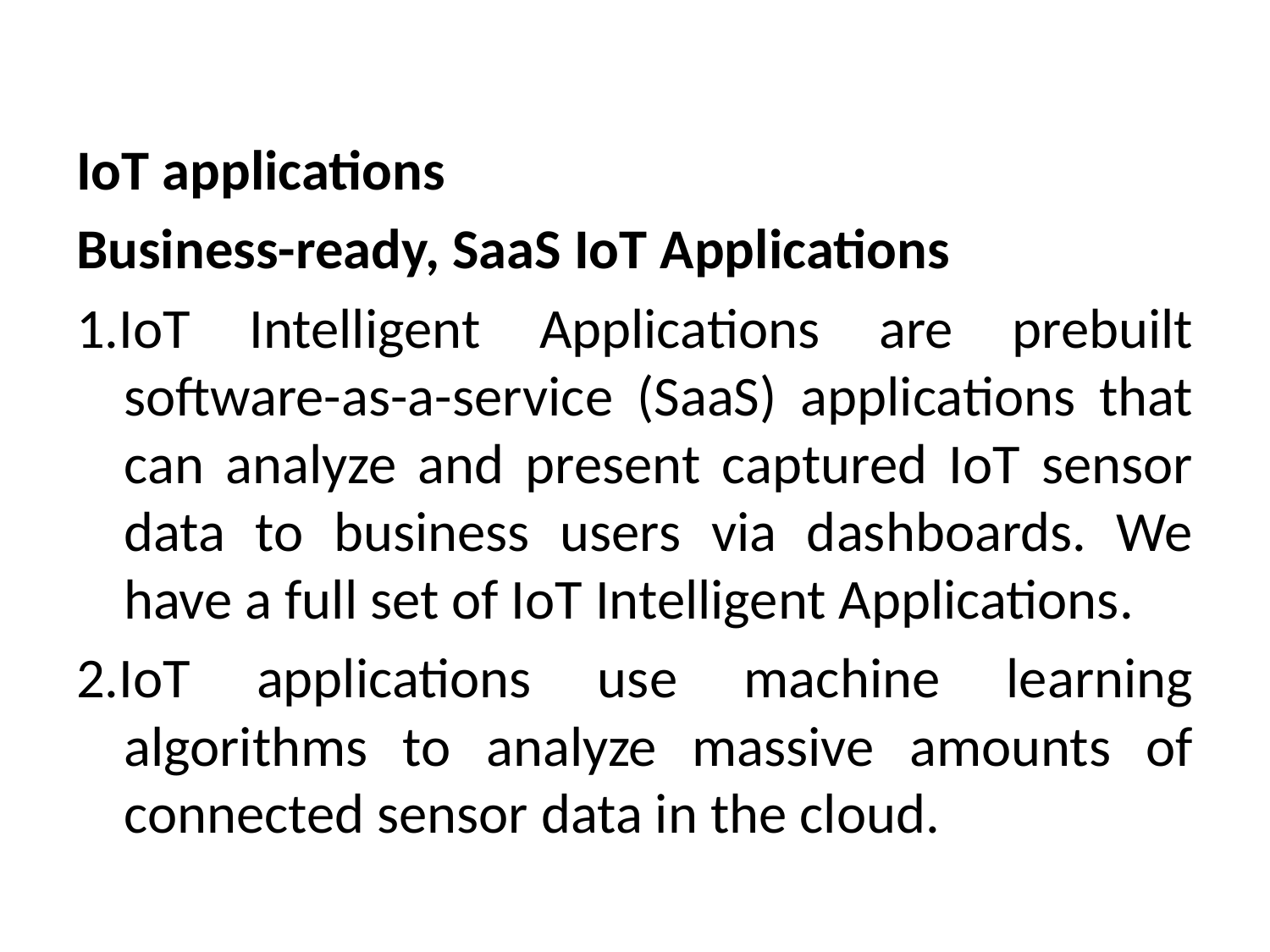

#
IoT applications
Business-ready, SaaS IoT Applications
1.IoT Intelligent Applications are prebuilt software-as-a-service (SaaS) applications that can analyze and present captured IoT sensor data to business users via dashboards. We have a full set of IoT Intelligent Applications.
2.IoT applications use machine learning algorithms to analyze massive amounts of connected sensor data in the cloud.